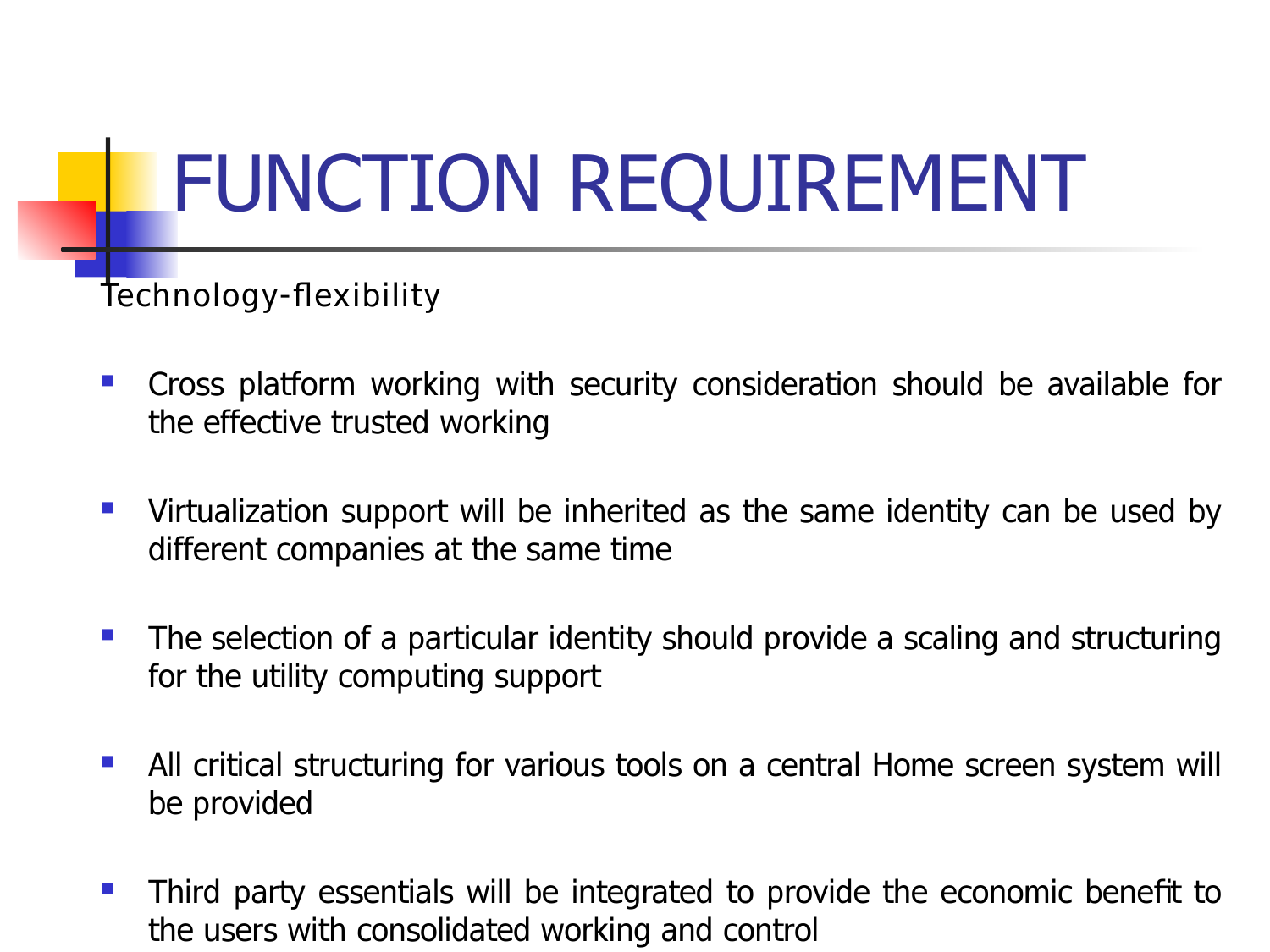

# FUNCTION REQUIREMENT
Technology-flexibility

Cross platform working with security consideration should be available for the effective trusted working

Virtualization support will be inherited as the same identity can be used by different companies at the same time

The selection of a particular identity should provide a scaling and structuring for the utility computing support

All critical structuring for various tools on a central Home screen system will be provided

Third party essentials will be integrated to provide the economic benefit to the users with consolidated working and control